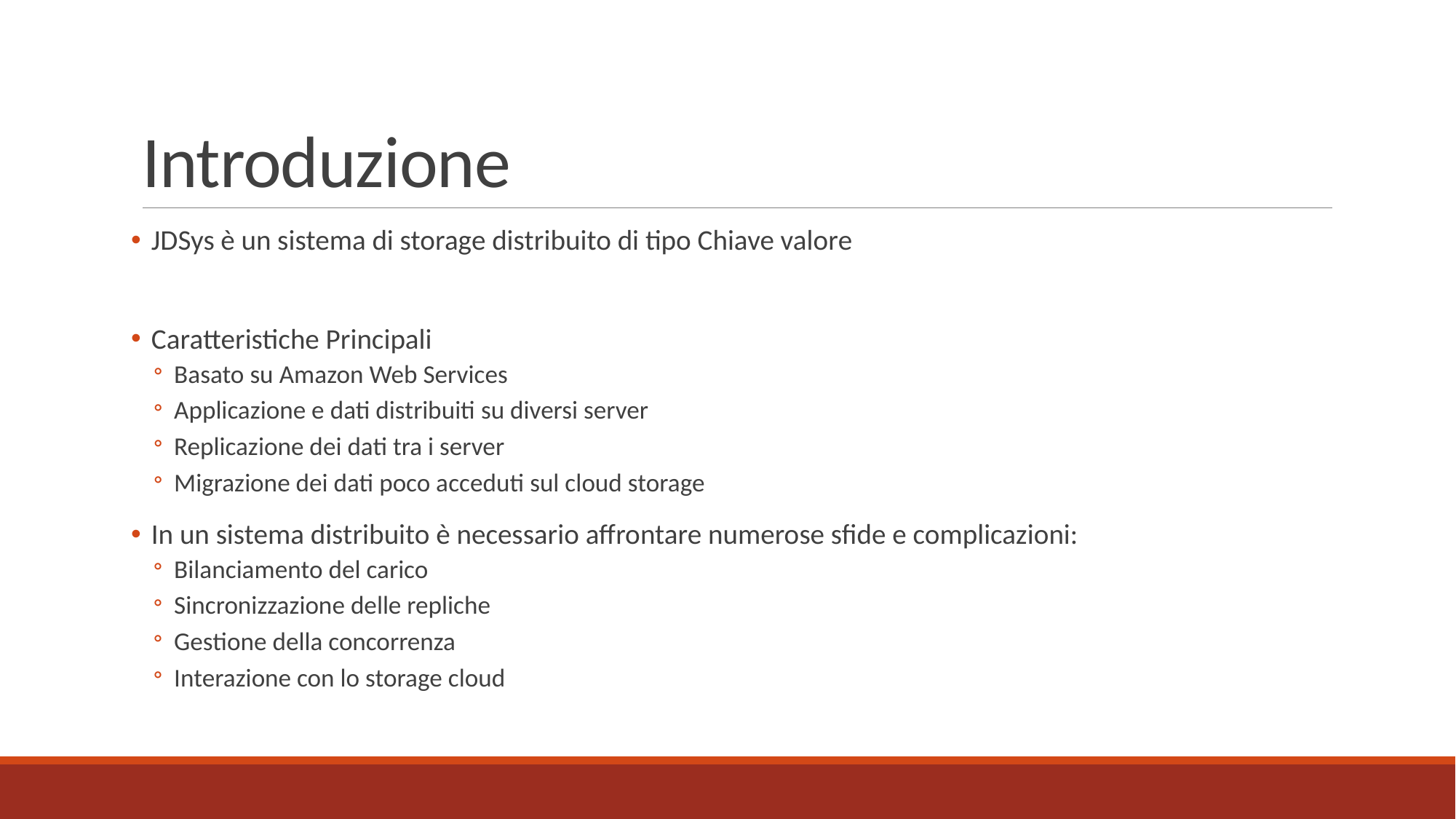

# Introduzione
JDSys è un sistema di storage distribuito di tipo Chiave valore

Caratteristiche Principali
Basato su Amazon Web Services
Applicazione e dati distribuiti su diversi server
Replicazione dei dati tra i server
Migrazione dei dati poco acceduti sul cloud storage
In un sistema distribuito è necessario affrontare numerose sfide e complicazioni:
Bilanciamento del carico
Sincronizzazione delle repliche
Gestione della concorrenza
Interazione con lo storage cloud